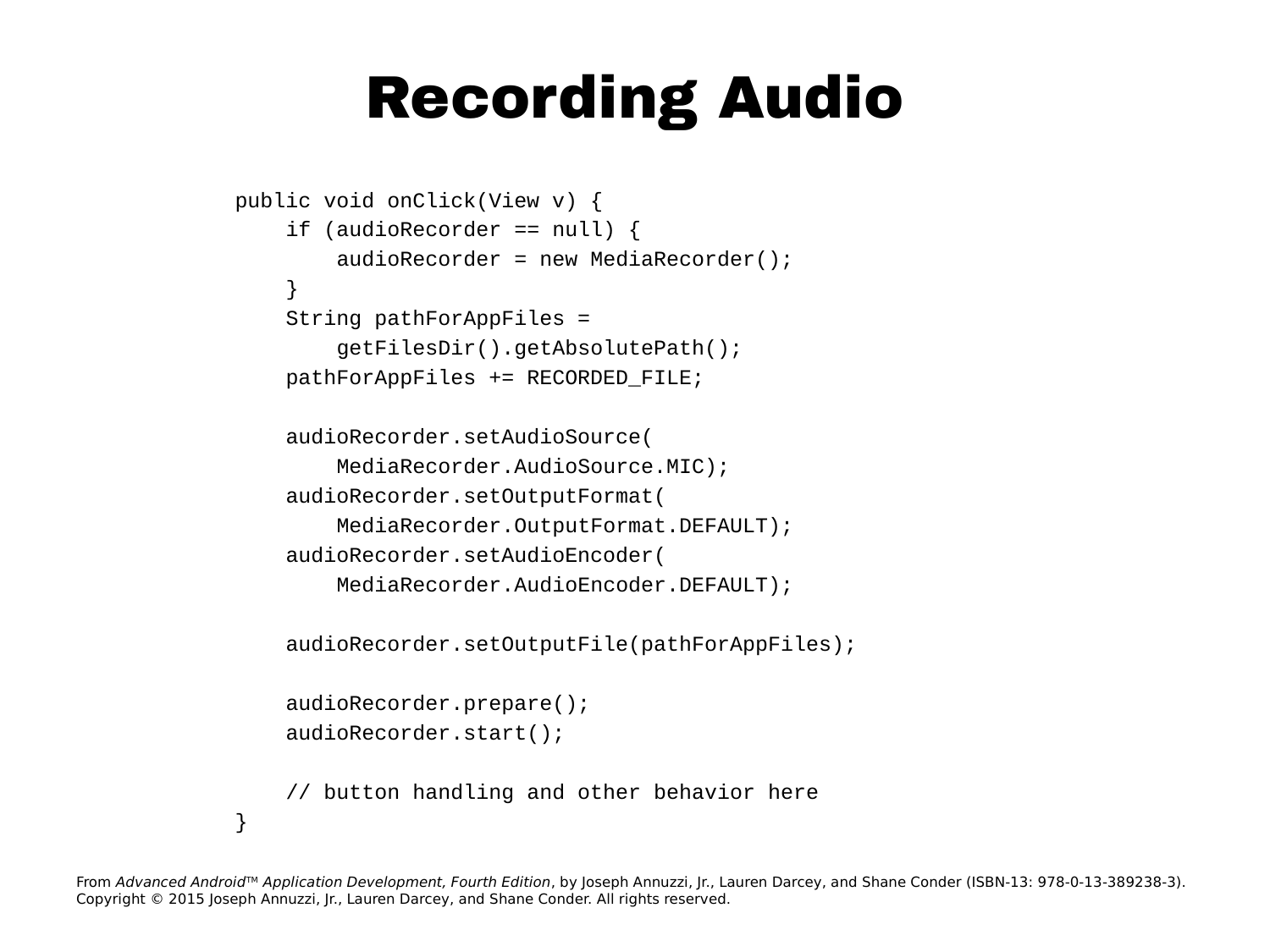

# Recording Audio
public void onClick(View v) {
    if (audioRecorder == null) {
        audioRecorder = new MediaRecorder();
    }
    String pathForAppFiles =
        getFilesDir().getAbsolutePath();
    pathForAppFiles += RECORDED_FILE;

    audioRecorder.setAudioSource(
        MediaRecorder.AudioSource.MIC);
    audioRecorder.setOutputFormat(
        MediaRecorder.OutputFormat.DEFAULT);
    audioRecorder.setAudioEncoder(
        MediaRecorder.AudioEncoder.DEFAULT);

    audioRecorder.setOutputFile(pathForAppFiles);

    audioRecorder.prepare();
    audioRecorder.start();

    // button handling and other behavior here
}
From Advanced AndroidTM Application Development, Fourth Edition, by Joseph Annuzzi, Jr., Lauren Darcey, and Shane Conder (ISBN-13: 978-0-13-389238-3). Copyright © 2015 Joseph Annuzzi, Jr., Lauren Darcey, and Shane Conder. All rights reserved.